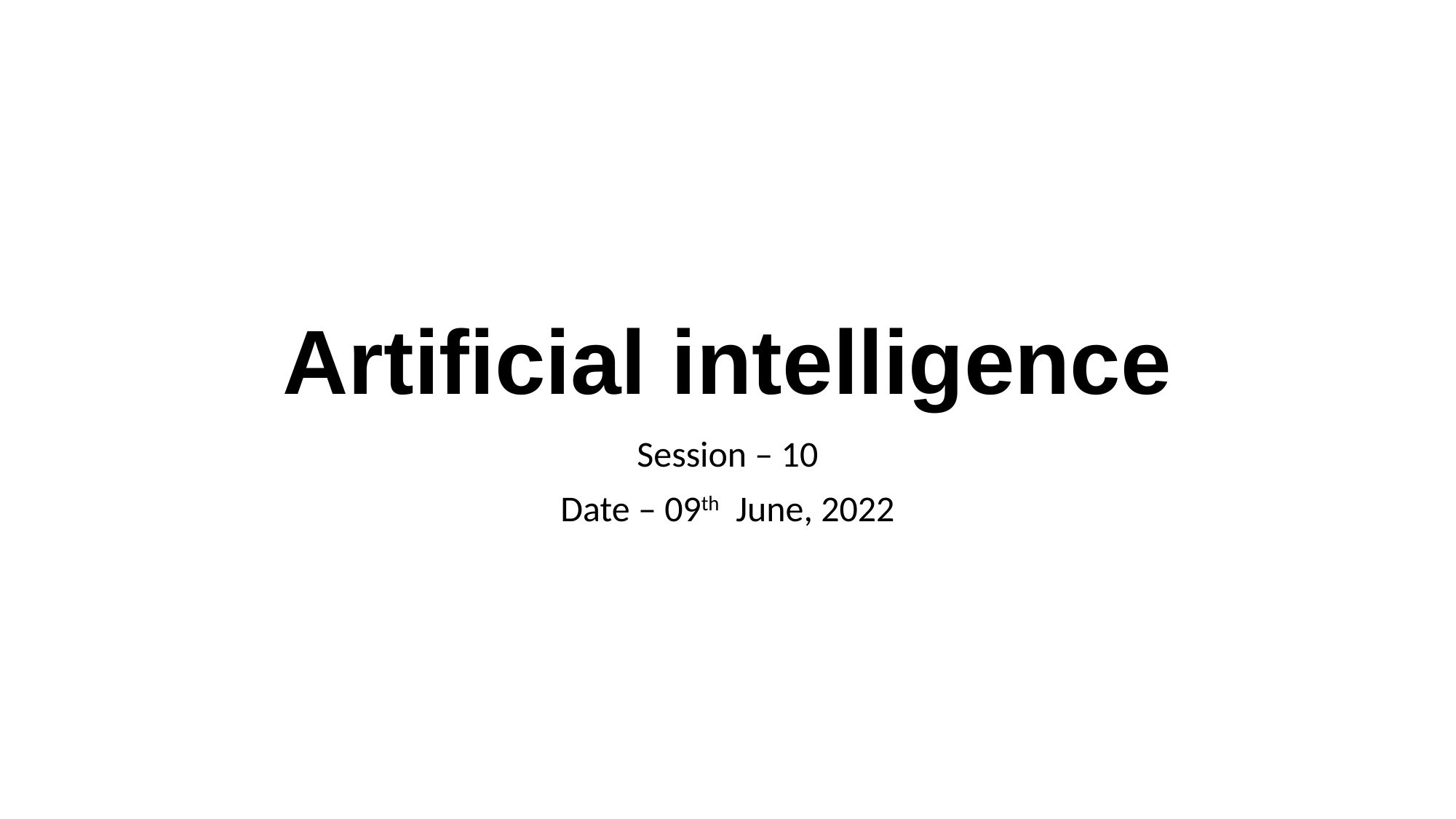

# Artificial intelligence
Session – 10
Date – 09th  June, 2022